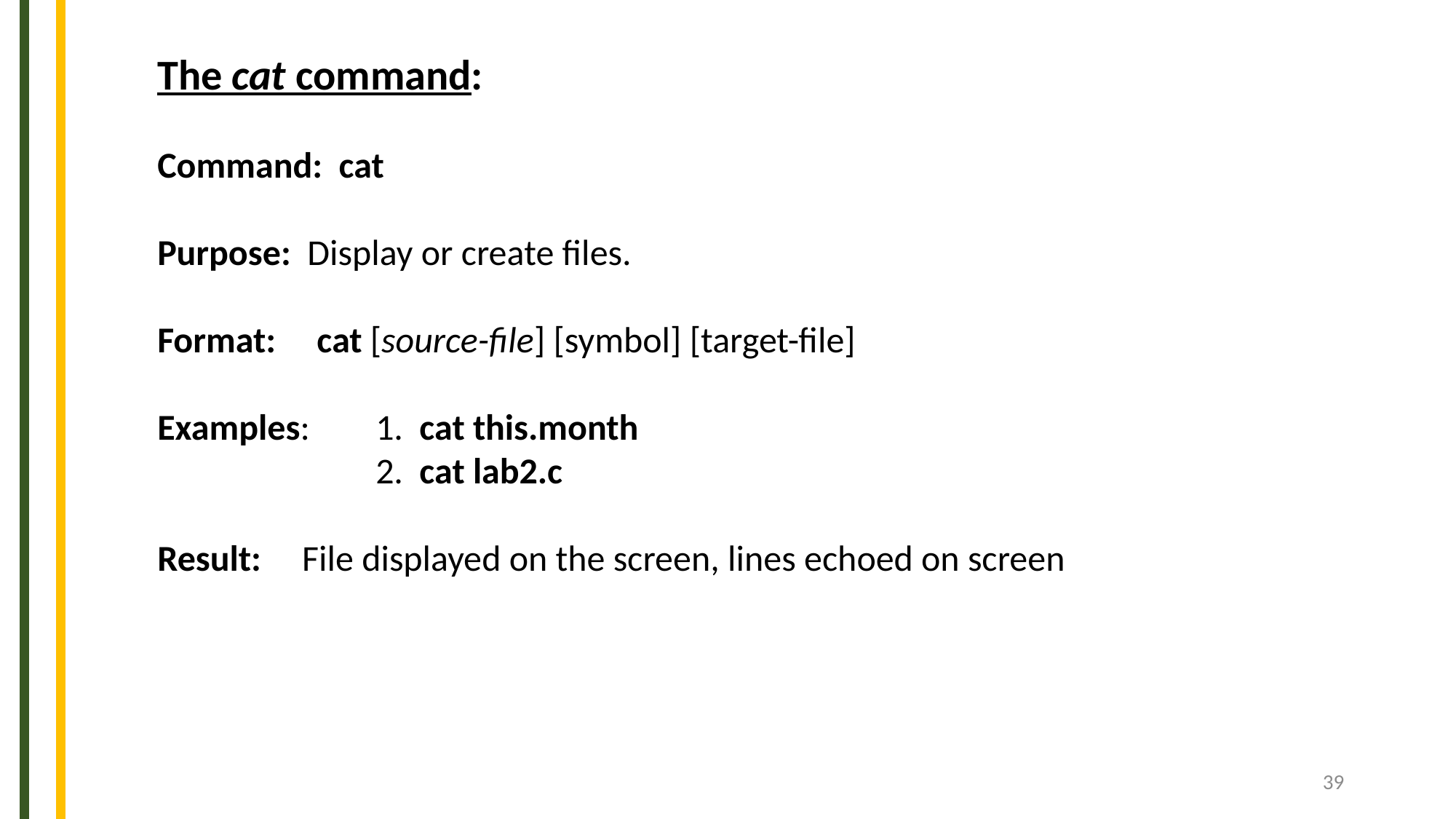

The cat command:

Command:  cat

Purpose:  Display or create files.

Format:     cat [source-file] [symbol] [target-file]

Examples:	1.  cat this.month
		2.  cat lab2.c

Result:     File displayed on the screen, lines echoed on screen

39